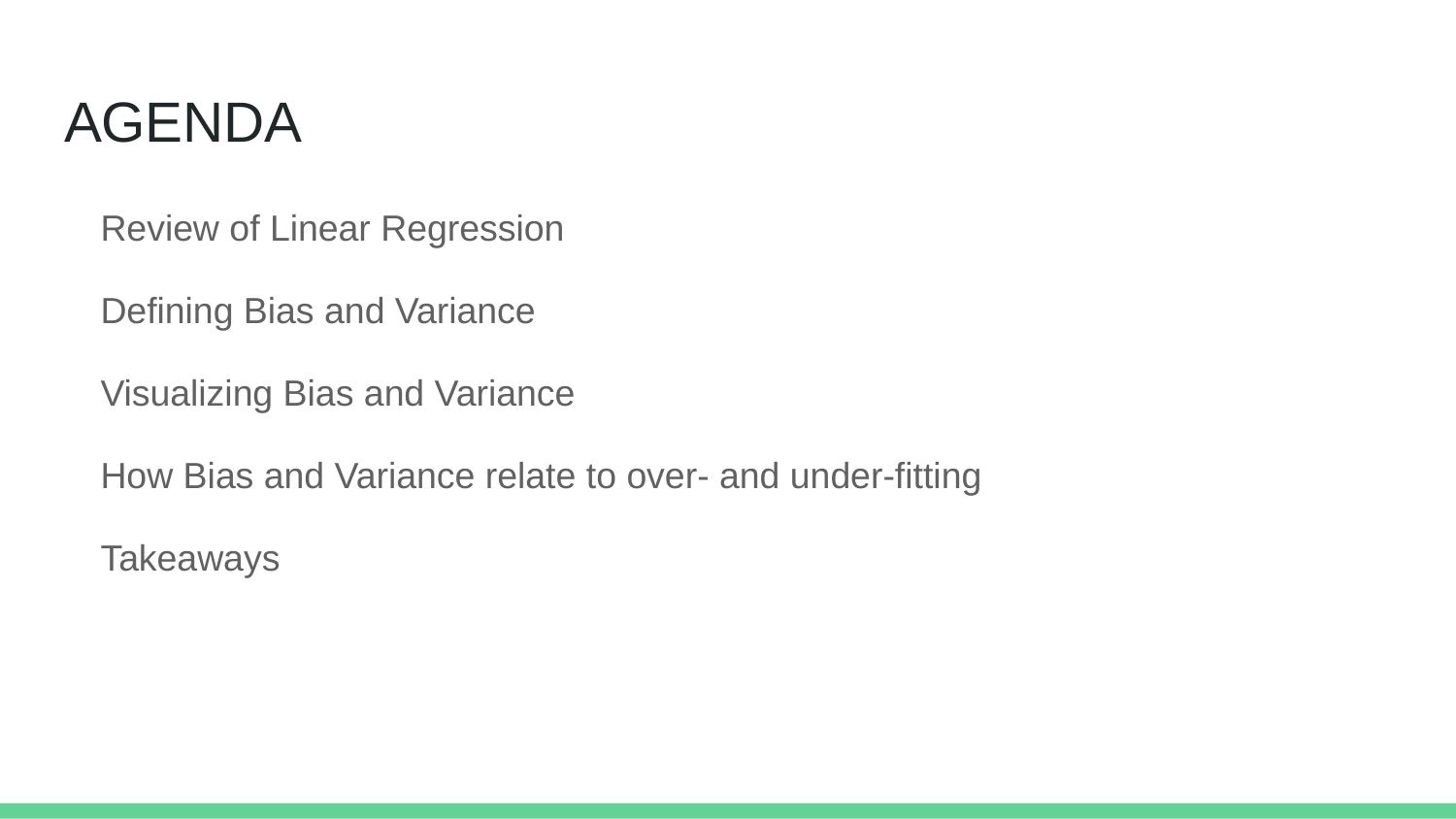

# AGENDA
Review of Linear Regression
Defining Bias and Variance
Visualizing Bias and Variance
How Bias and Variance relate to over- and under-fitting
Takeaways